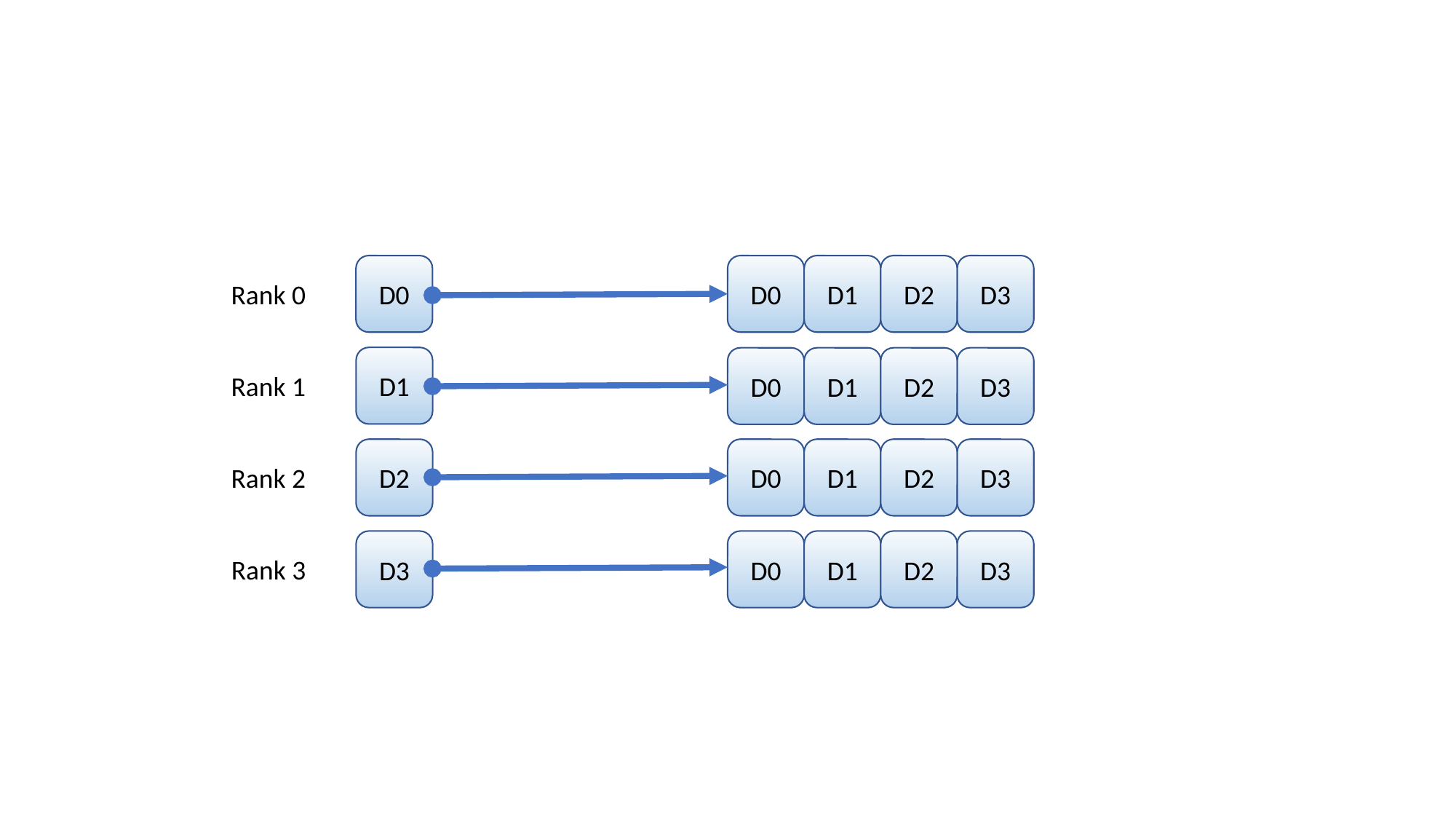

D0
D0
D1
D2
D3
Rank 0
D1
D0
D1
D2
D3
Rank 1
D2
D0
D1
D2
D3
Rank 2
D3
D0
D1
D2
D3
Rank 3